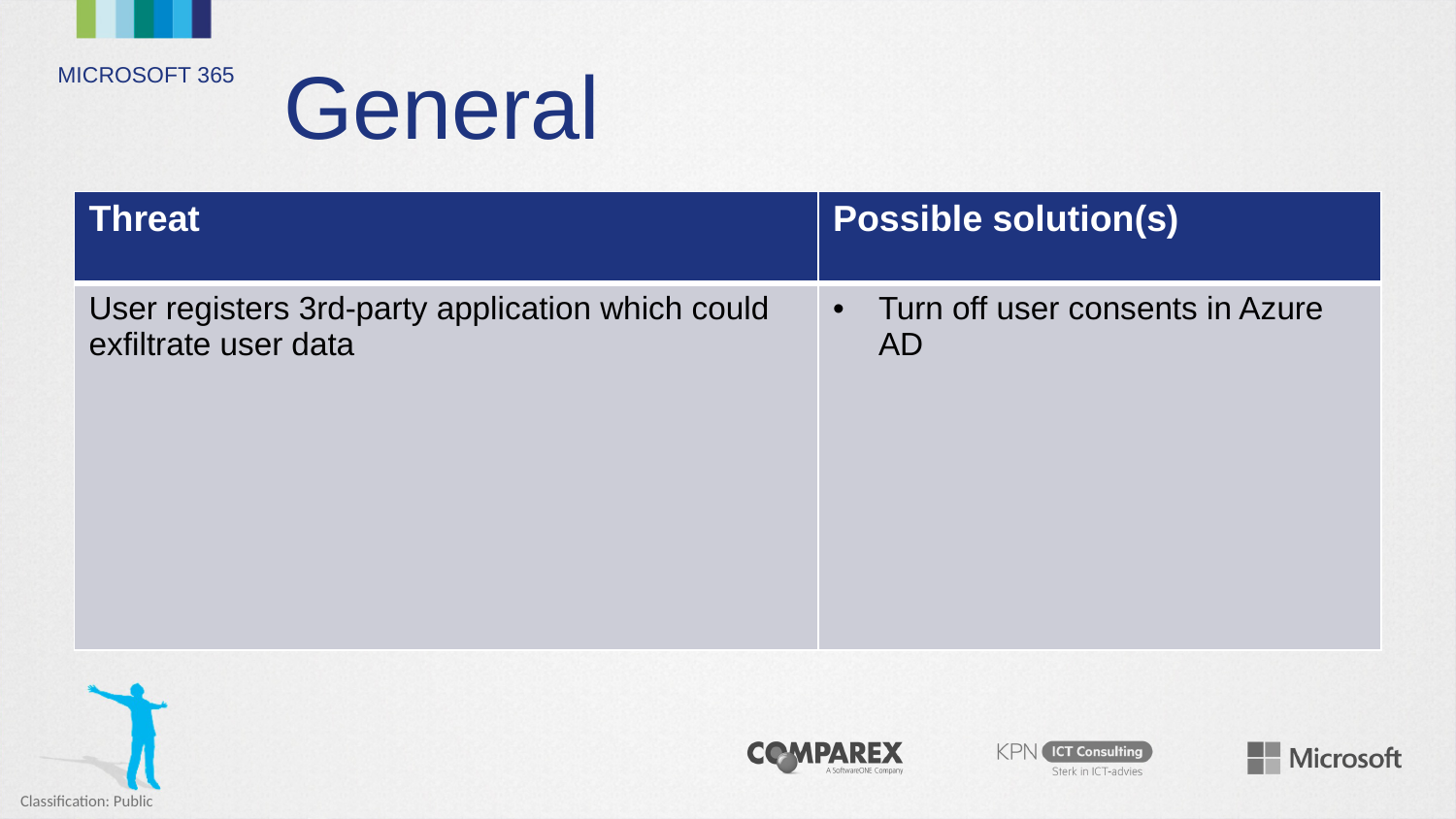

# General
| Threat | Possible solution(s) |
| --- | --- |
| User registers 3rd-party application which could exfiltrate user data | Turn off user consents in Azure AD |